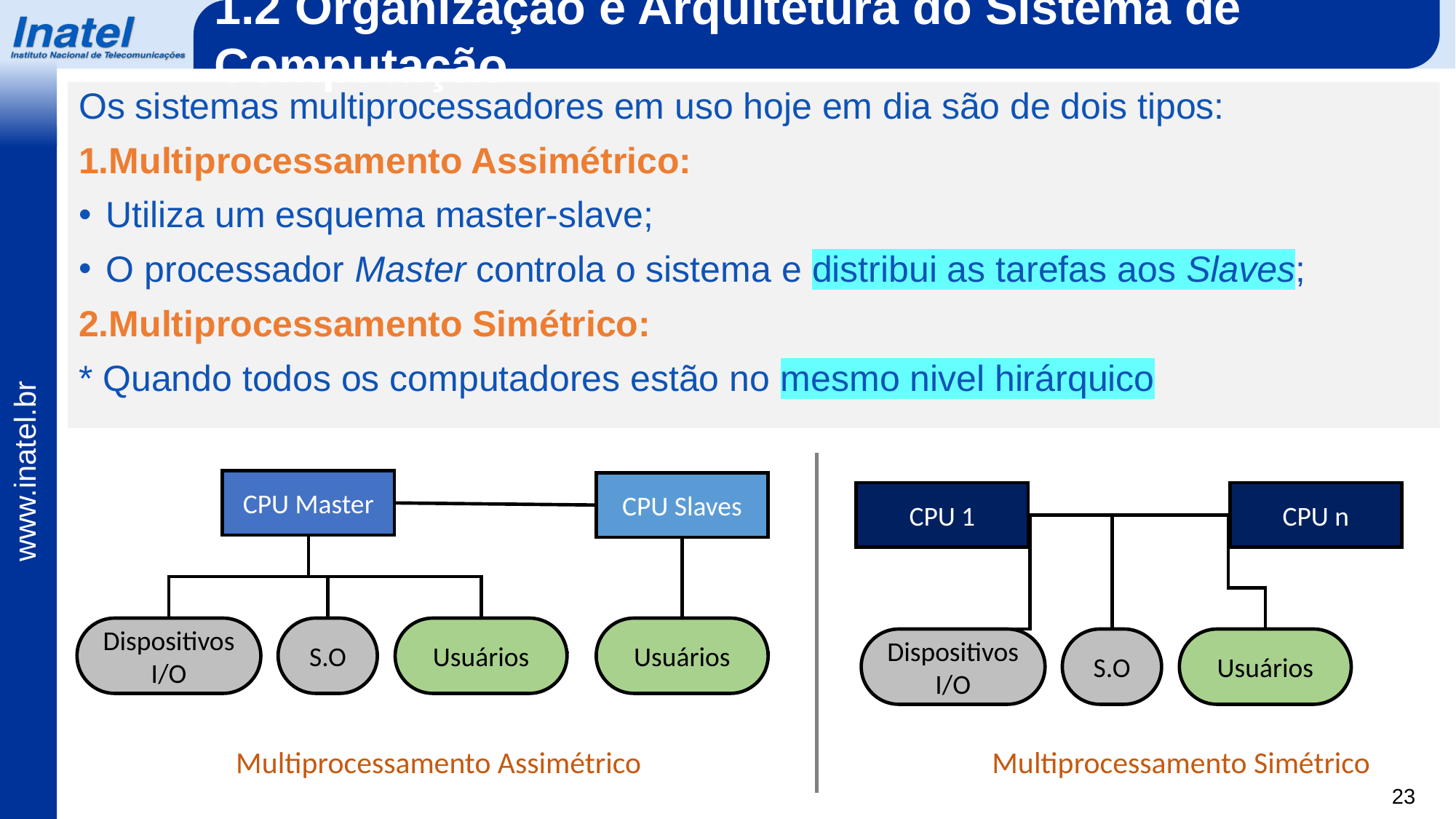

1.2 Organização e Arquitetura do Sistema de Computação
Os sistemas multiprocessadores em uso hoje em dia são de dois tipos:
1.Multiprocessamento Assimétrico:
Utiliza um esquema master-slave;
O processador Master controla o sistema e distribui as tarefas aos Slaves;
2.Multiprocessamento Simétrico:
* Quando todos os computadores estão no mesmo nivel hirárquico
CPU Master
CPU Slaves
CPU 1
CPU n
Usuários
Usuários
Dispositivos I/O
S.O
Usuários
Dispositivos I/O
S.O
Multiprocessamento Assimétrico
Multiprocessamento Simétrico